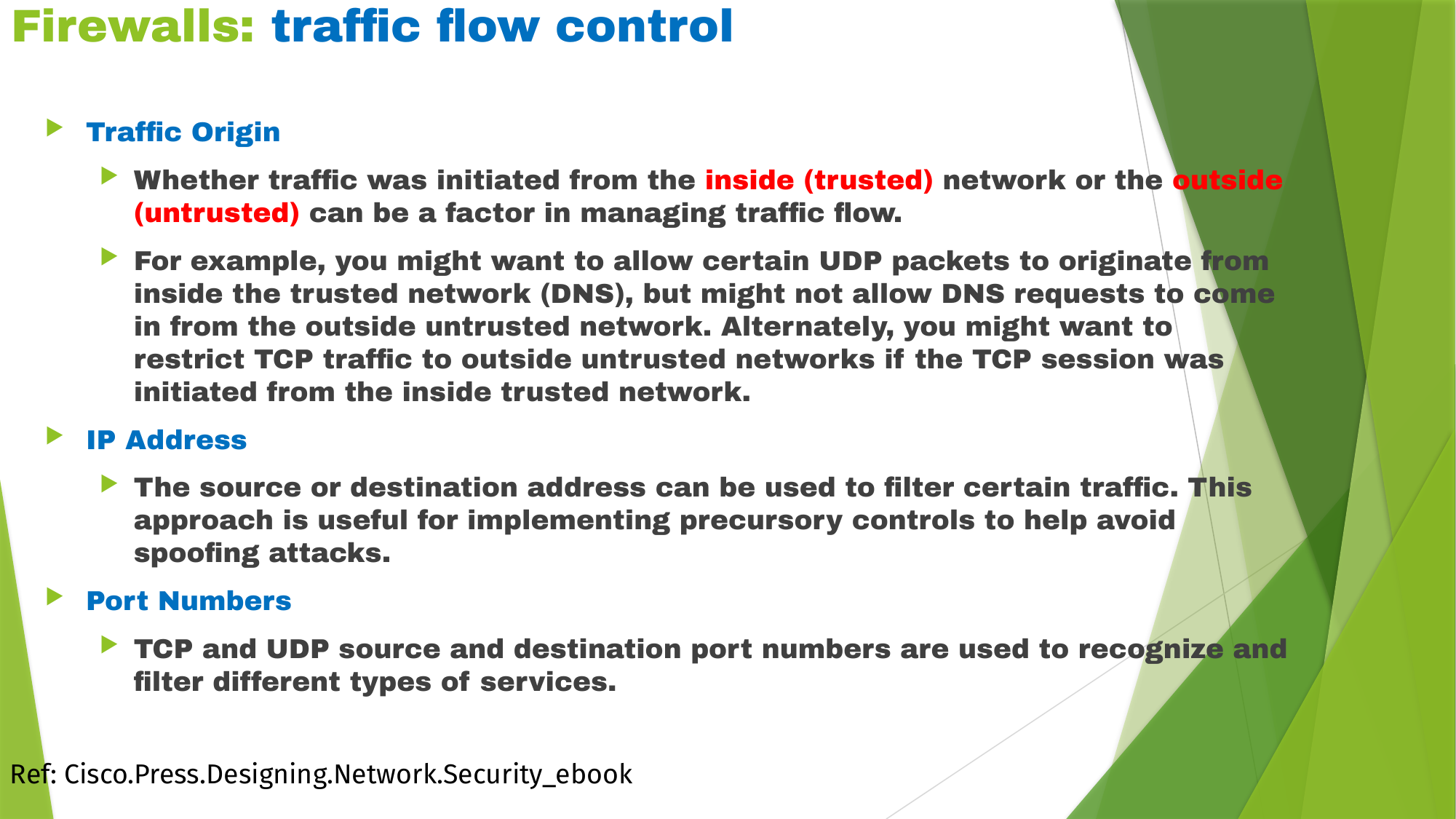

# Firewalls: traffic flow control
Traffic Origin
Whether traffic was initiated from the inside (trusted) network or the outside (untrusted) can be a factor in managing traffic flow.
For example, you might want to allow certain UDP packets to originate from inside the trusted network (DNS), but might not allow DNS requests to come in from the outside untrusted network. Alternately, you might want to restrict TCP traffic to outside untrusted networks if the TCP session was initiated from the inside trusted network.
IP Address
The source or destination address can be used to filter certain traffic. This approach is useful for implementing precursory controls to help avoid spoofing attacks.
Port Numbers
TCP and UDP source and destination port numbers are used to recognize and filter different types of services.
Ref: Cisco.Press.Designing.Network.Security_ebook